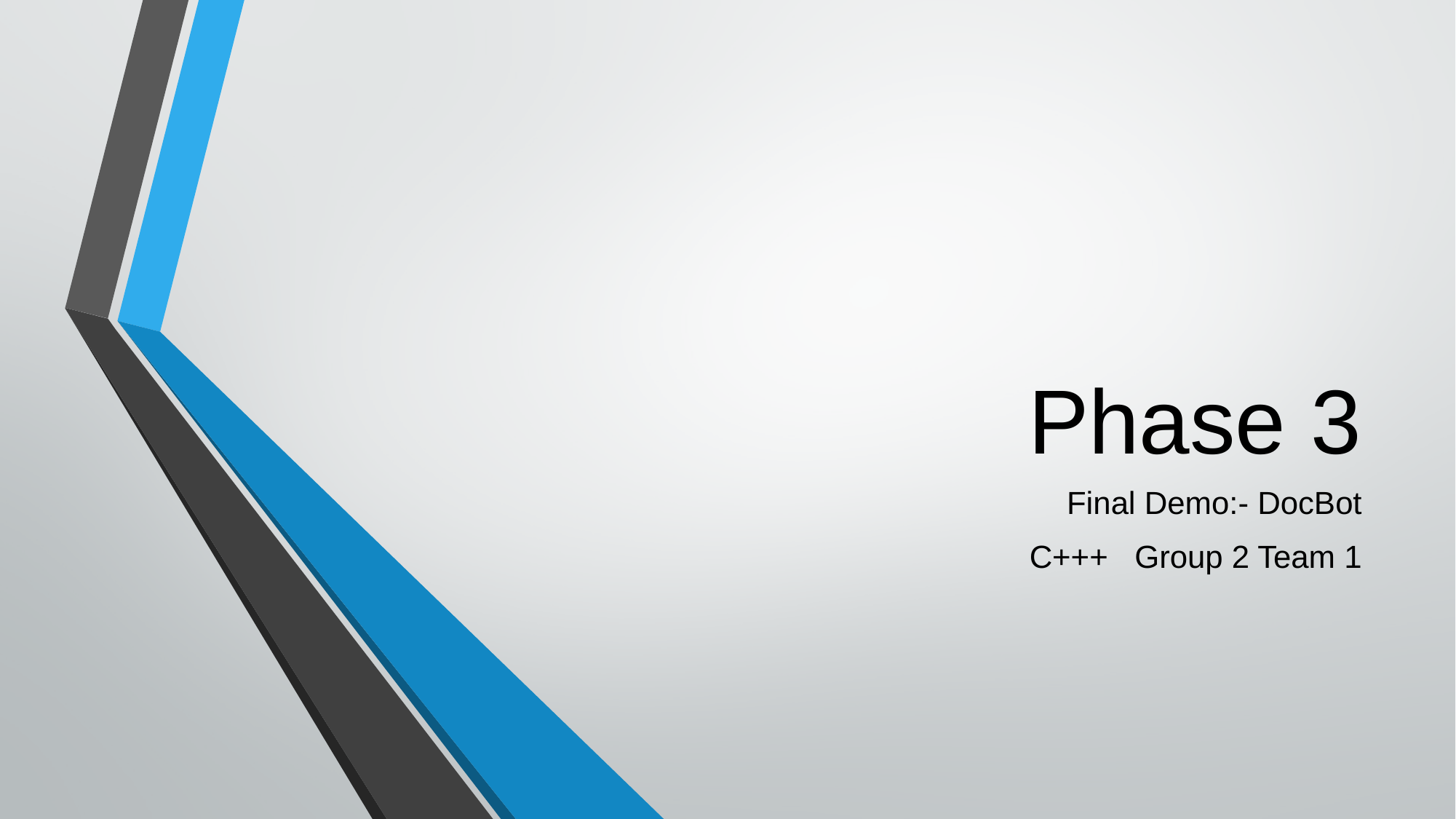

# Phase 3
Final Demo:- DocBot
C+++   Group 2 Team 1